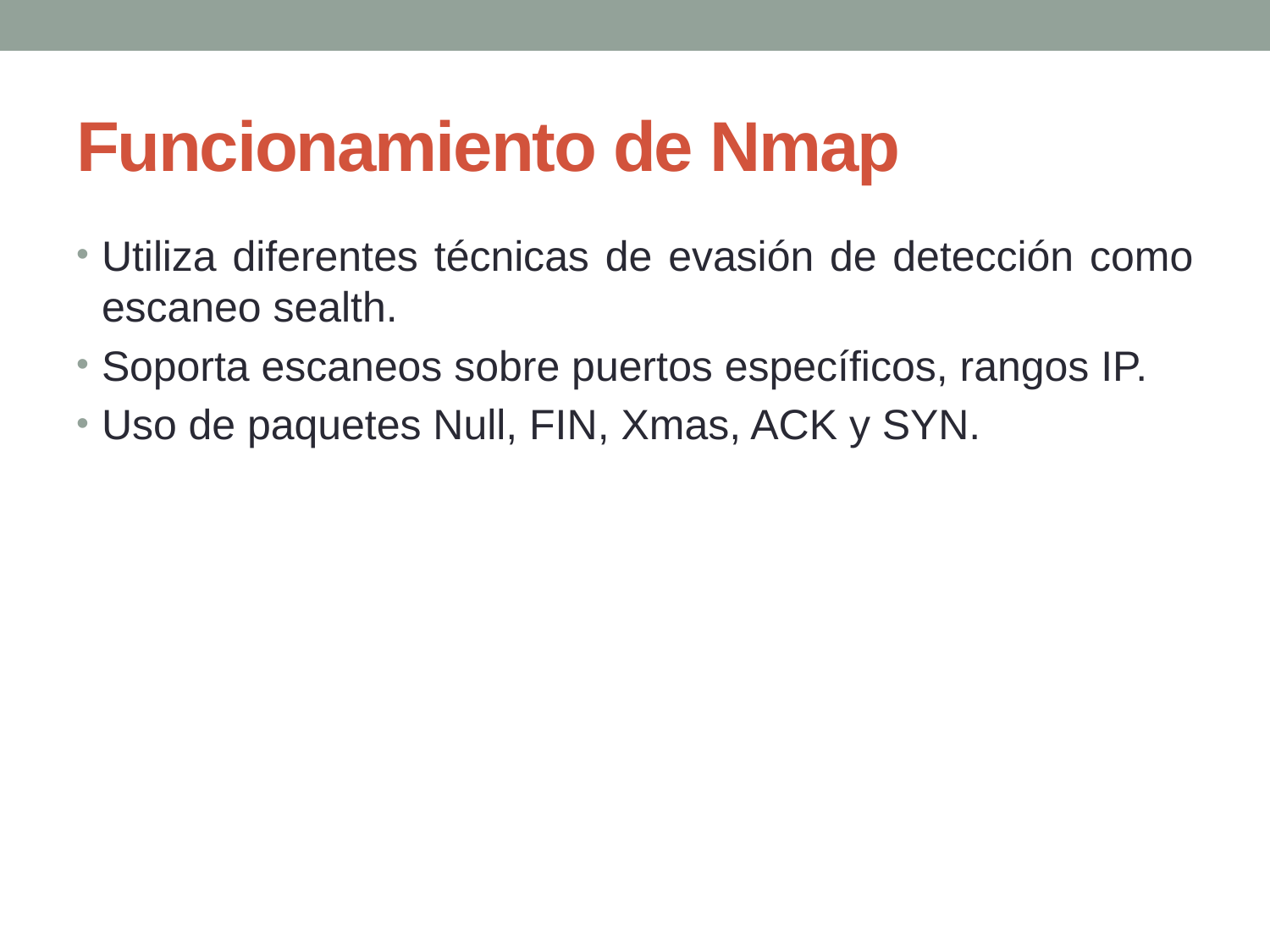

# Funcionamiento de Nmap
Utiliza diferentes técnicas de evasión de detección como escaneo sealth.
Soporta escaneos sobre puertos específicos, rangos IP.
Uso de paquetes Null, FIN, Xmas, ACK y SYN.